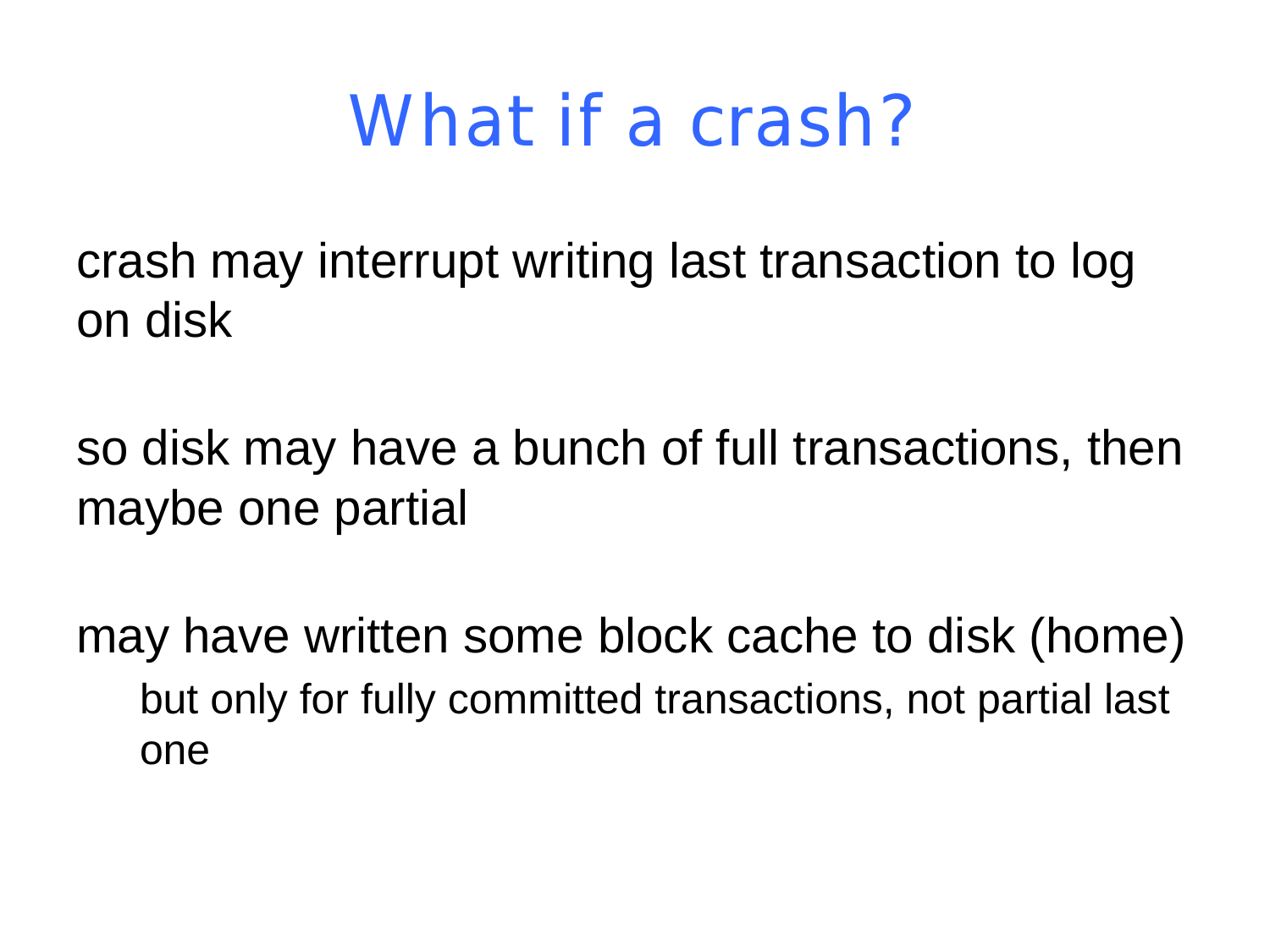

# What if a crash?
crash may interrupt writing last transaction to log on disk

so disk may have a bunch of full transactions, then maybe one partial

may have written some block cache to disk (home)
but only for fully committed transactions, not partial last one